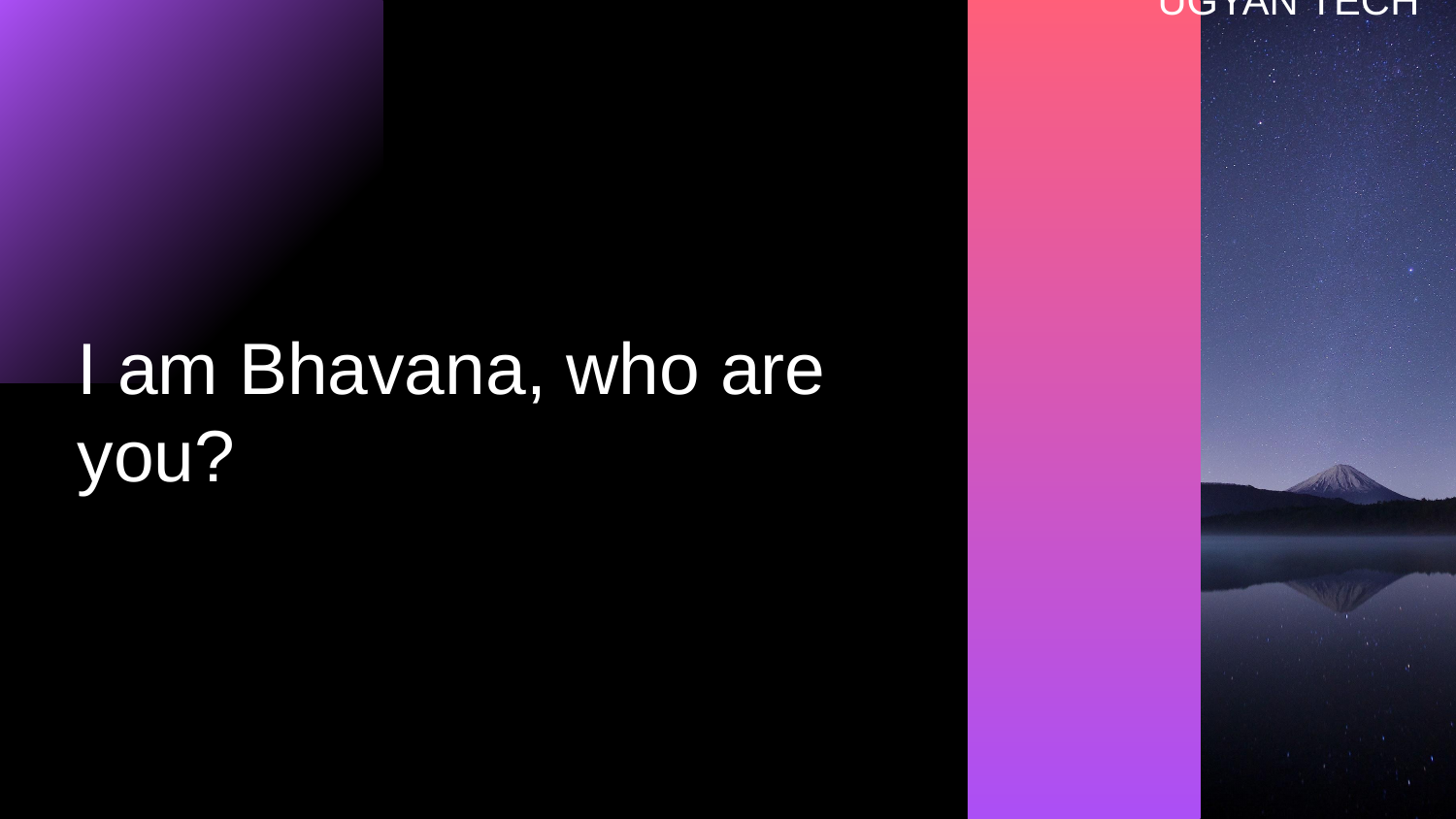

UGYAN TECH

I am Bhavana, who are you?